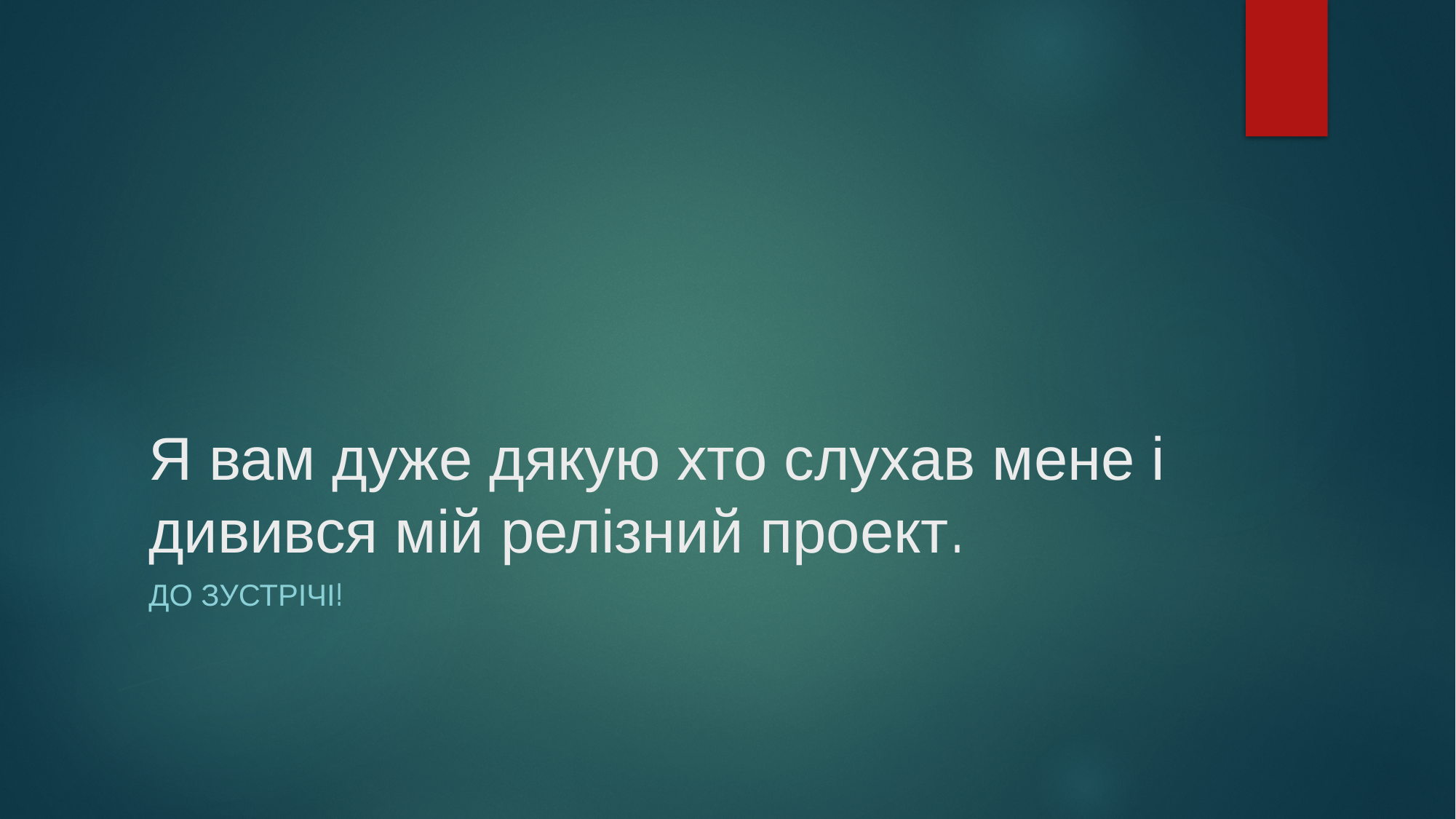

# Я вам дуже дякую хто слухав мене і дивився мій релізний проект.
До зустрічі!